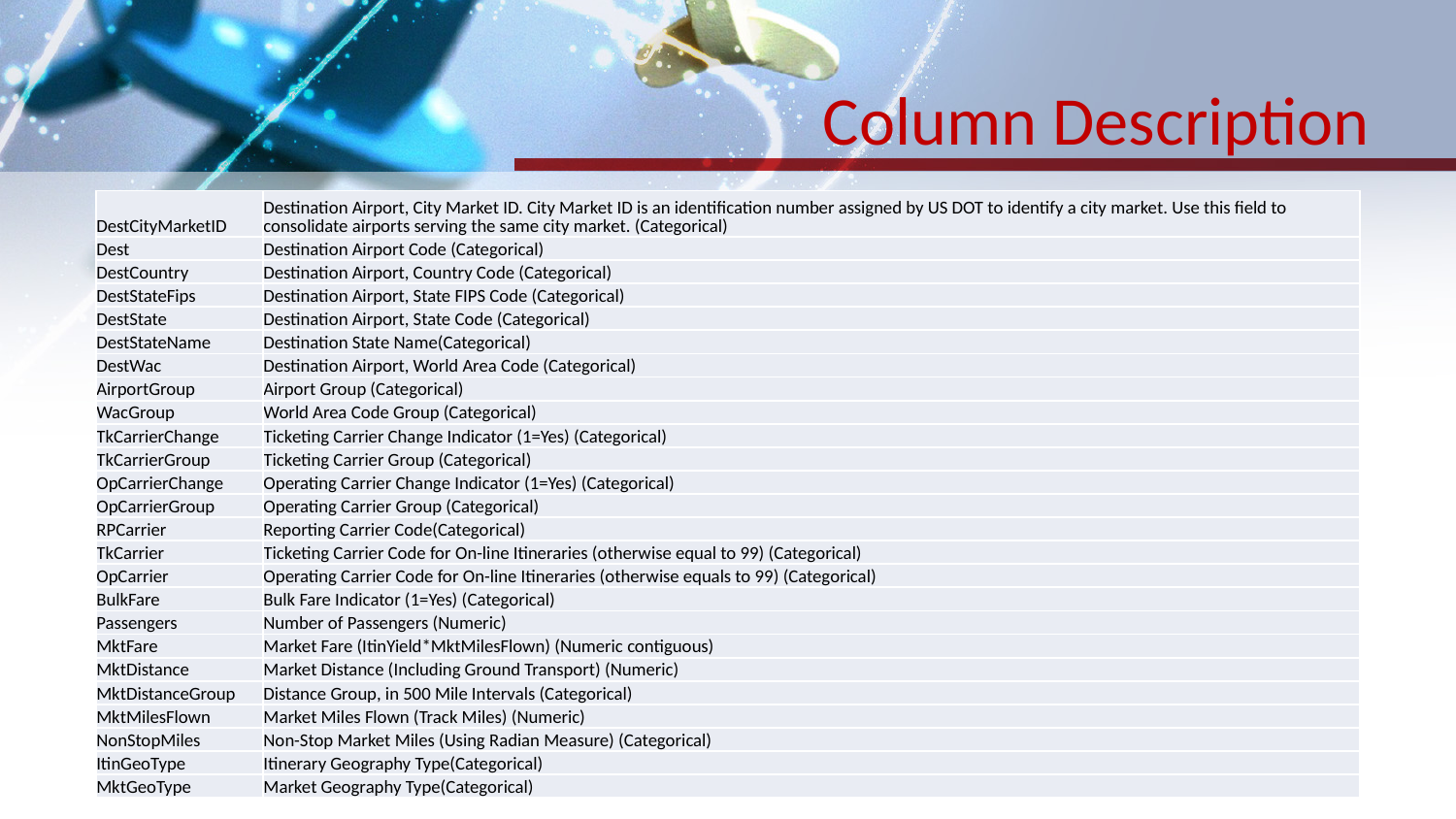

# Column Description
| DestCityMarketID | Destination Airport, City Market ID. City Market ID is an identification number assigned by US DOT to identify a city market. Use this field to consolidate airports serving the same city market. (Categorical) |
| --- | --- |
| Dest | Destination Airport Code (Categorical) |
| DestCountry | Destination Airport, Country Code (Categorical) |
| DestStateFips | Destination Airport, State FIPS Code (Categorical) |
| DestState | Destination Airport, State Code (Categorical) |
| DestStateName | Destination State Name(Categorical) |
| DestWac | Destination Airport, World Area Code (Categorical) |
| AirportGroup | Airport Group (Categorical) |
| WacGroup | World Area Code Group (Categorical) |
| TkCarrierChange | Ticketing Carrier Change Indicator (1=Yes) (Categorical) |
| TkCarrierGroup | Ticketing Carrier Group (Categorical) |
| OpCarrierChange | Operating Carrier Change Indicator (1=Yes) (Categorical) |
| OpCarrierGroup | Operating Carrier Group (Categorical) |
| RPCarrier | Reporting Carrier Code(Categorical) |
| TkCarrier | Ticketing Carrier Code for On-line Itineraries (otherwise equal to 99) (Categorical) |
| OpCarrier | Operating Carrier Code for On-line Itineraries (otherwise equals to 99) (Categorical) |
| BulkFare | Bulk Fare Indicator (1=Yes) (Categorical) |
| Passengers | Number of Passengers (Numeric) |
| MktFare | Market Fare (ItinYield\*MktMilesFlown) (Numeric contiguous) |
| MktDistance | Market Distance (Including Ground Transport) (Numeric) |
| MktDistanceGroup | Distance Group, in 500 Mile Intervals (Categorical) |
| MktMilesFlown | Market Miles Flown (Track Miles) (Numeric) |
| NonStopMiles | Non-Stop Market Miles (Using Radian Measure) (Categorical) |
| ItinGeoType | Itinerary Geography Type(Categorical) |
| MktGeoType | Market Geography Type(Categorical) |